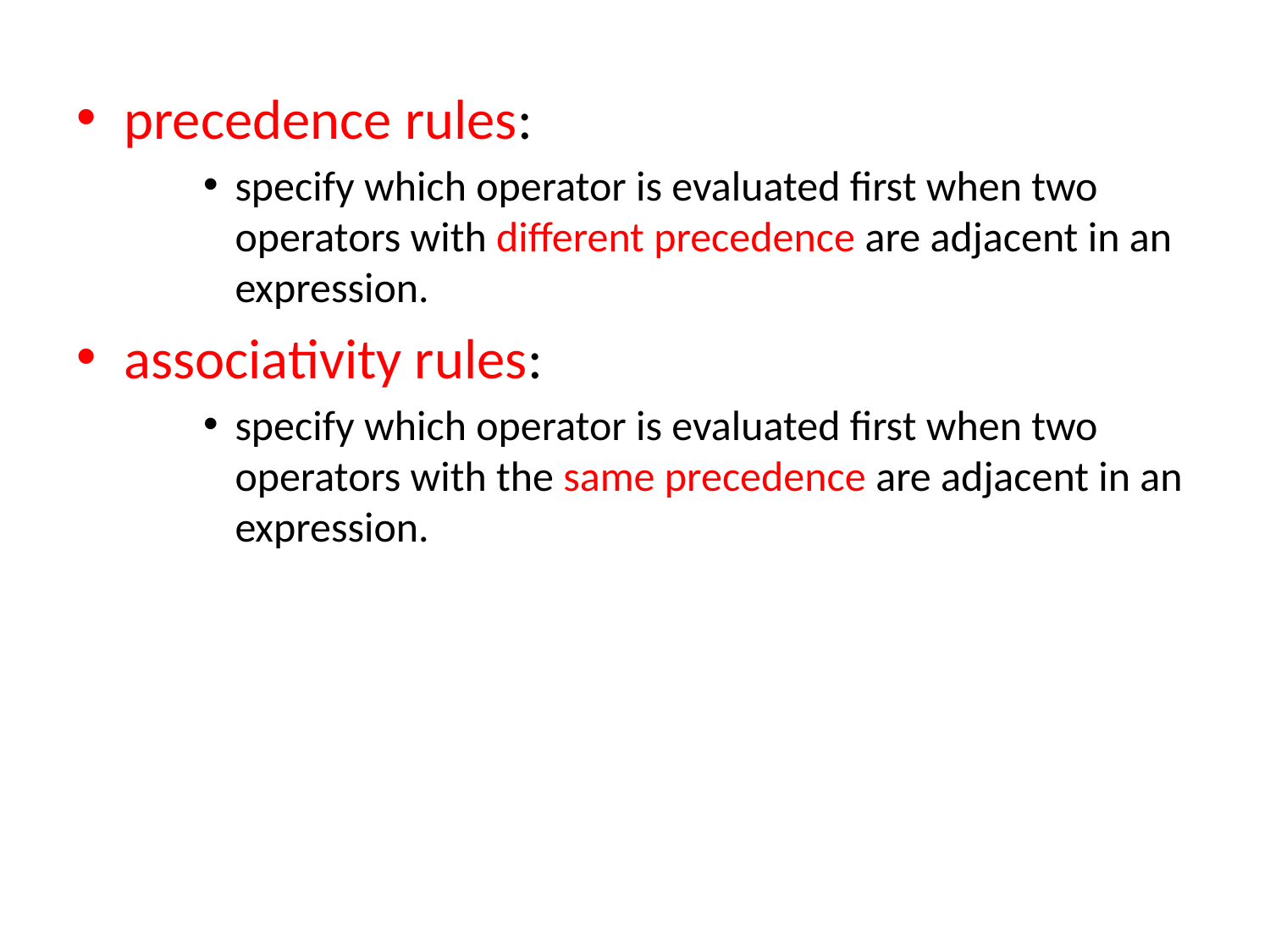

precedence rules:
specify which operator is evaluated first when two operators with different precedence are adjacent in an expression.
associativity rules:
specify which operator is evaluated first when two operators with the same precedence are adjacent in an expression.